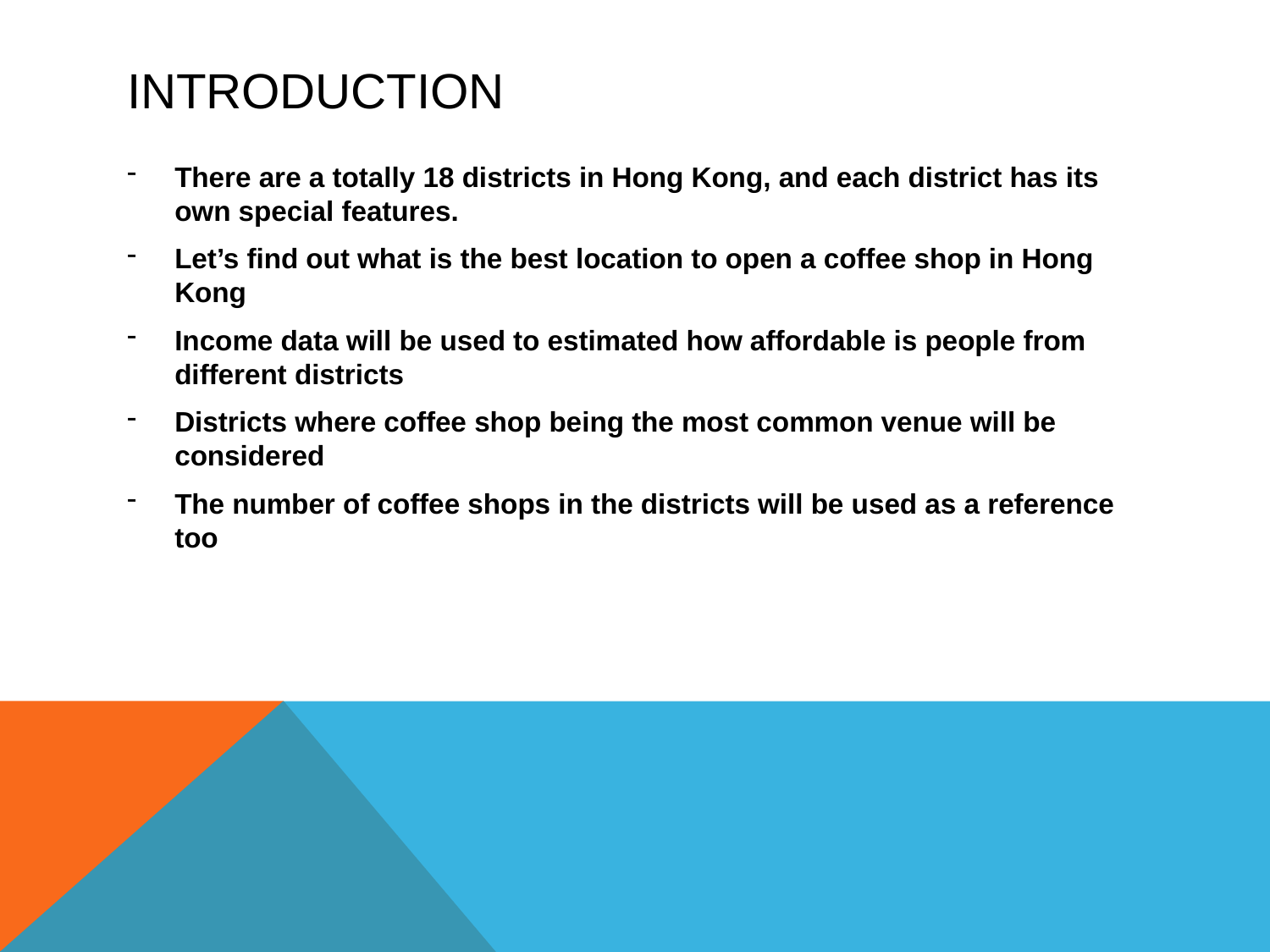

# Introduction
There are a totally 18 districts in Hong Kong, and each district has its own special features.
Let’s find out what is the best location to open a coffee shop in Hong Kong
Income data will be used to estimated how affordable is people from different districts
Districts where coffee shop being the most common venue will be considered
The number of coffee shops in the districts will be used as a reference too